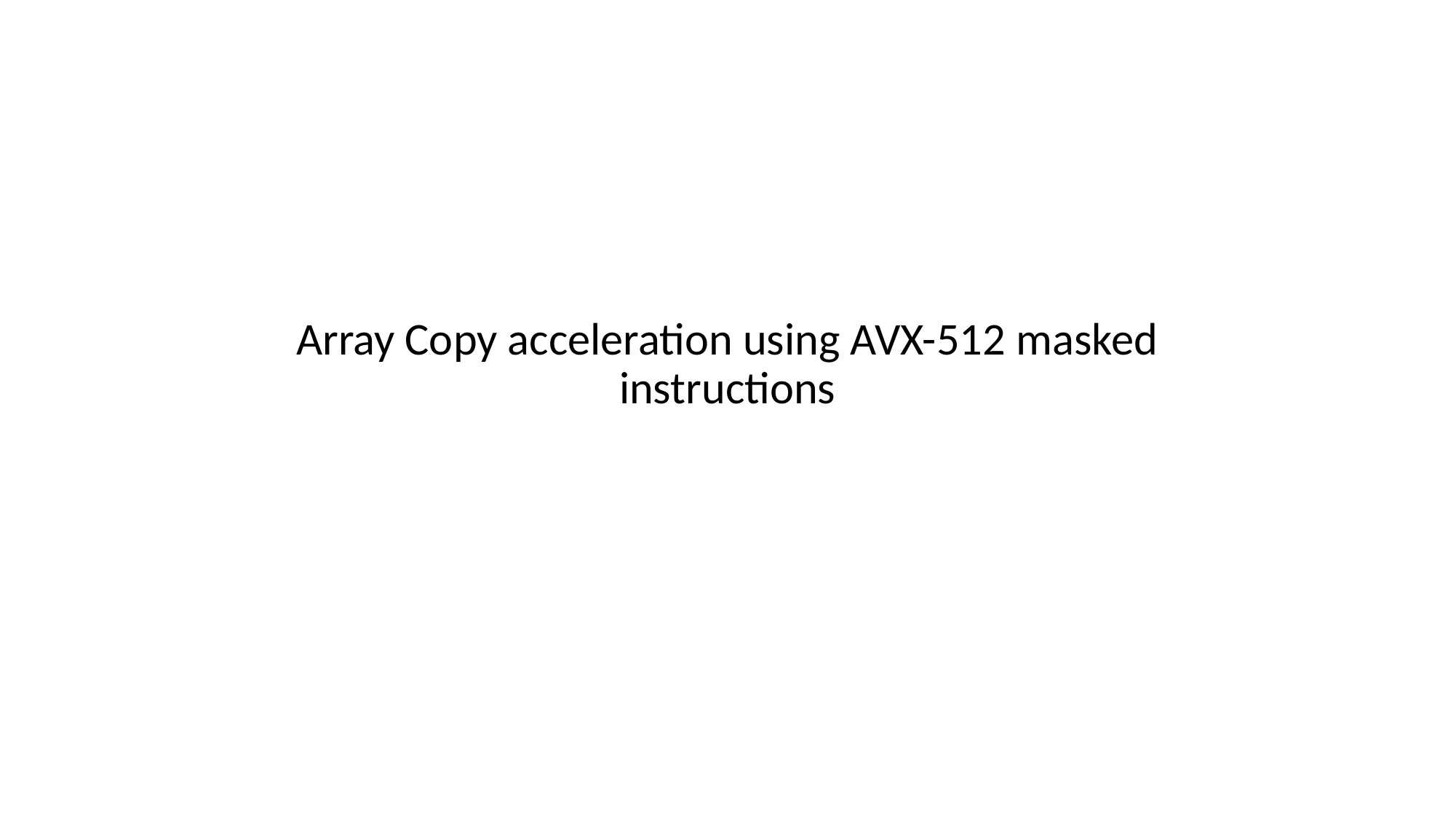

# Array Copy acceleration using AVX-512 masked instructions